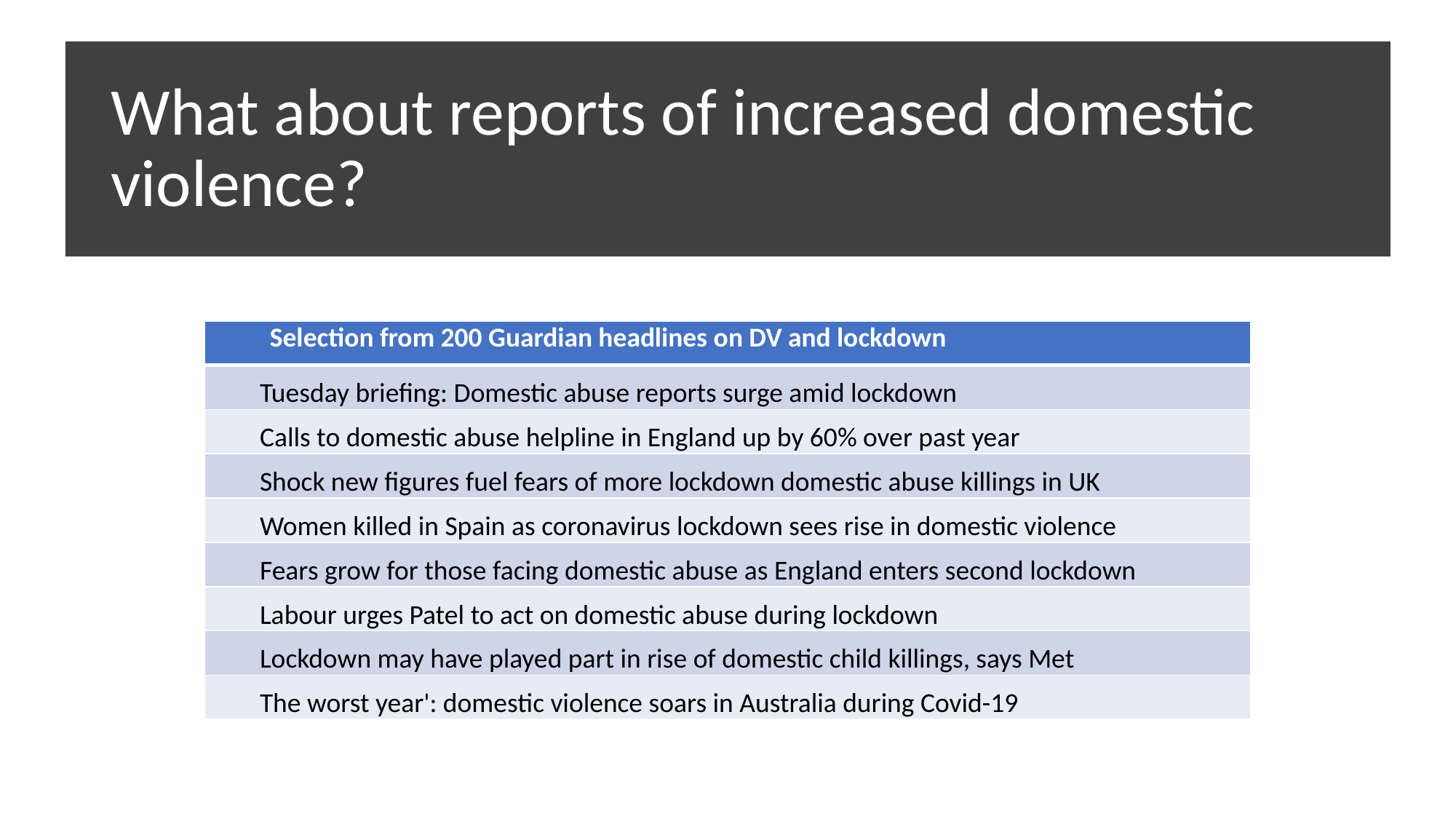

# What about reports of increased domestic violence?
| Selection from 200 Guardian headlines on DV and lockdown |
| --- |
| Tuesday briefing: Domestic abuse reports surge amid lockdown |
| Calls to domestic abuse helpline in England up by 60% over past year |
| Shock new figures fuel fears of more lockdown domestic abuse killings in UK |
| Women killed in Spain as coronavirus lockdown sees rise in domestic violence |
| Fears grow for those facing domestic abuse as England enters second lockdown |
| Labour urges Patel to act on domestic abuse during lockdown |
| Lockdown may have played part in rise of domestic child killings, says Met |
| The worst year': domestic violence soars in Australia during Covid-19 |